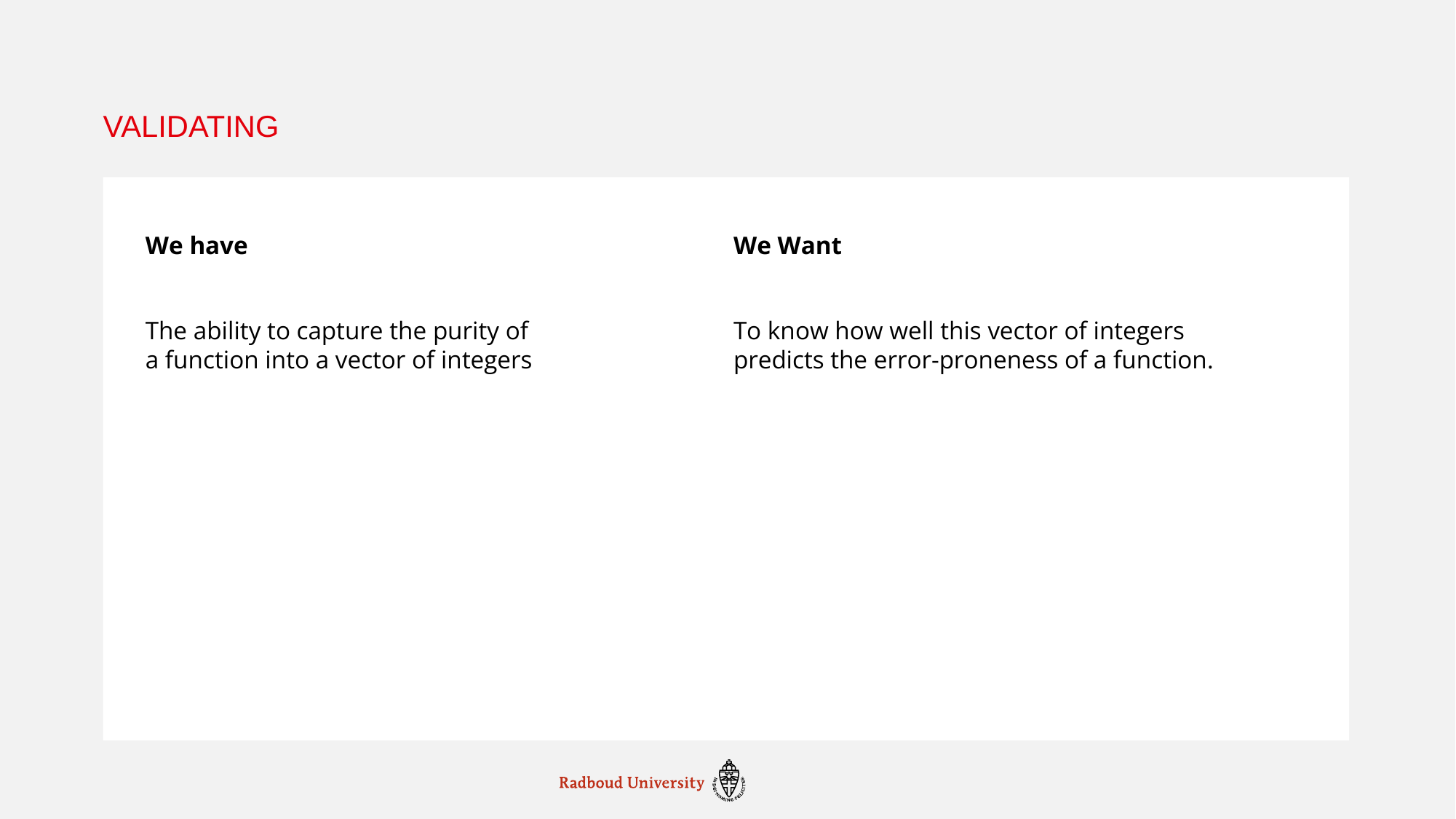

# Validating
We have

The ability to capture the purity of a function into a vector of integers

We Want

To know how well this vector of integers predicts the error-proneness of a function.